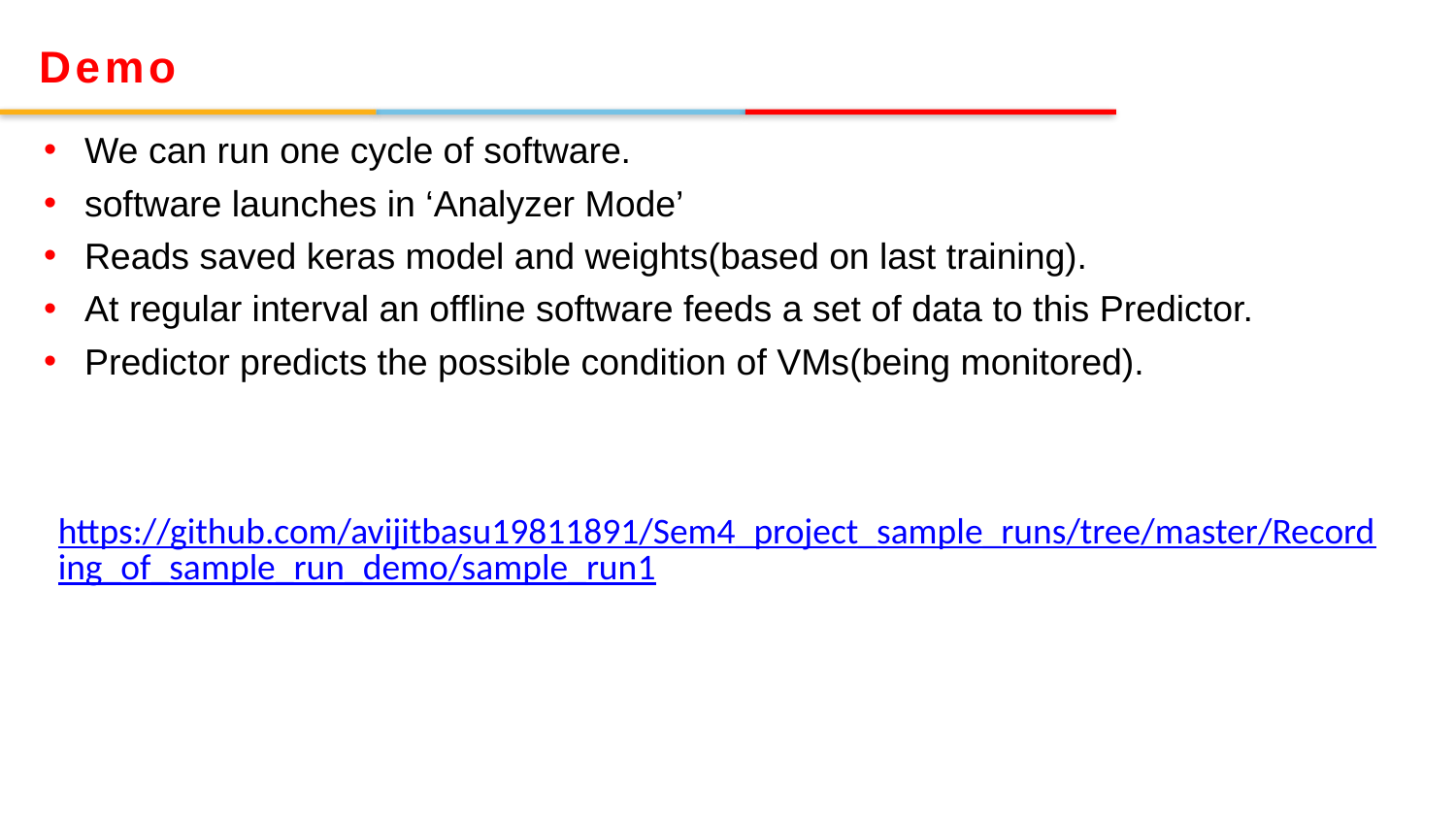

Demo
We can run one cycle of software.
software launches in ‘Analyzer Mode’
Reads saved keras model and weights(based on last training).
At regular interval an offline software feeds a set of data to this Predictor.
Predictor predicts the possible condition of VMs(being monitored).
https://github.com/avijitbasu19811891/Sem4_project_sample_runs/tree/master/Recording_of_sample_run_demo/sample_run1